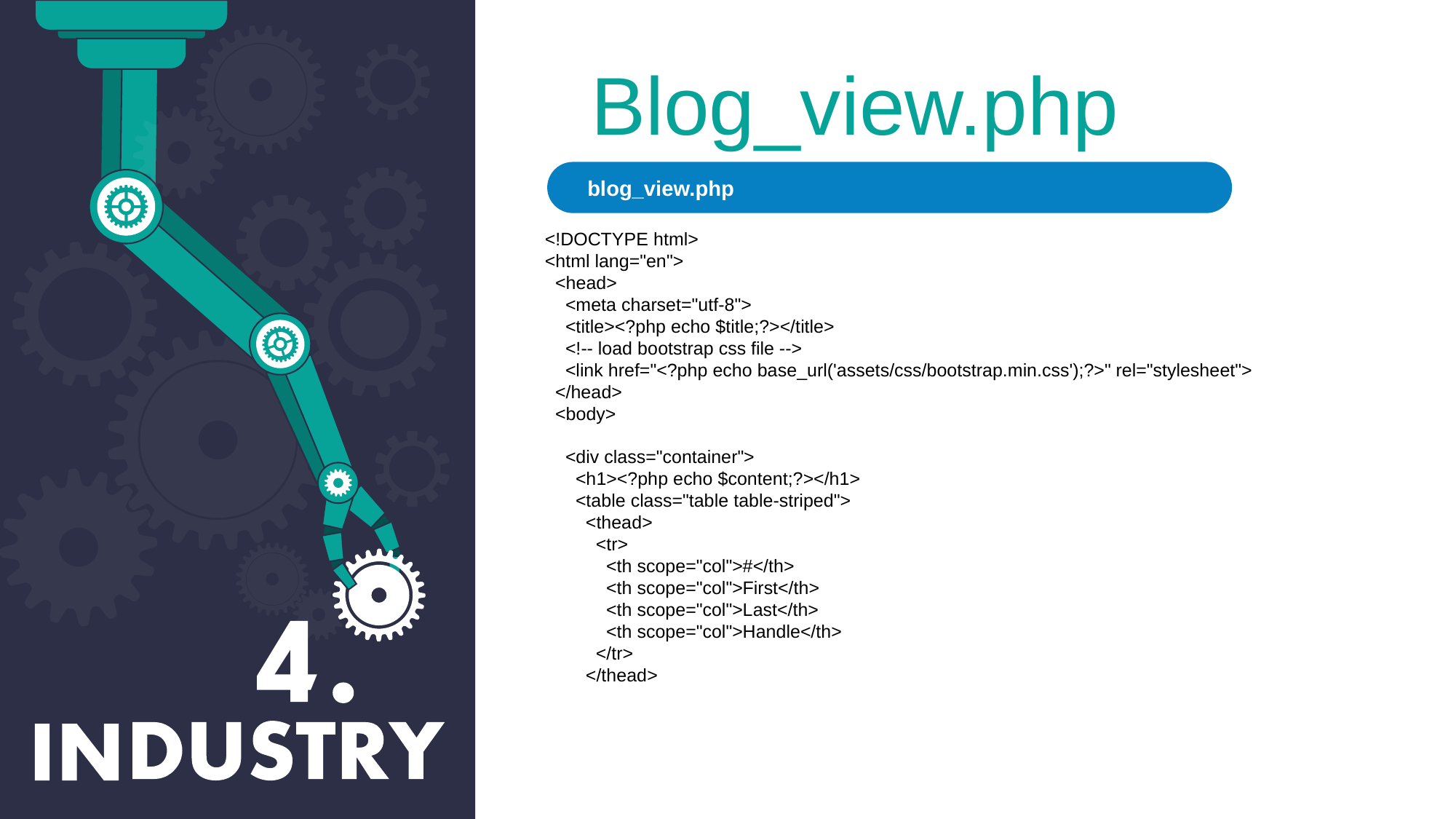

Blog_view.php
blog_view.php
<!DOCTYPE html>
<html lang="en">
  <head>
    <meta charset="utf-8">
    <title><?php echo $title;?></title>
    <!-- load bootstrap css file -->
    <link href="<?php echo base_url('assets/css/bootstrap.min.css');?>" rel="stylesheet">
  </head>
  <body>

    <div class="container">
      <h1><?php echo $content;?></h1>
      <table class="table table-striped">
        <thead>
          <tr>
            <th scope="col">#</th>
            <th scope="col">First</th>
            <th scope="col">Last</th>
            <th scope="col">Handle</th>
          </tr>
        </thead>